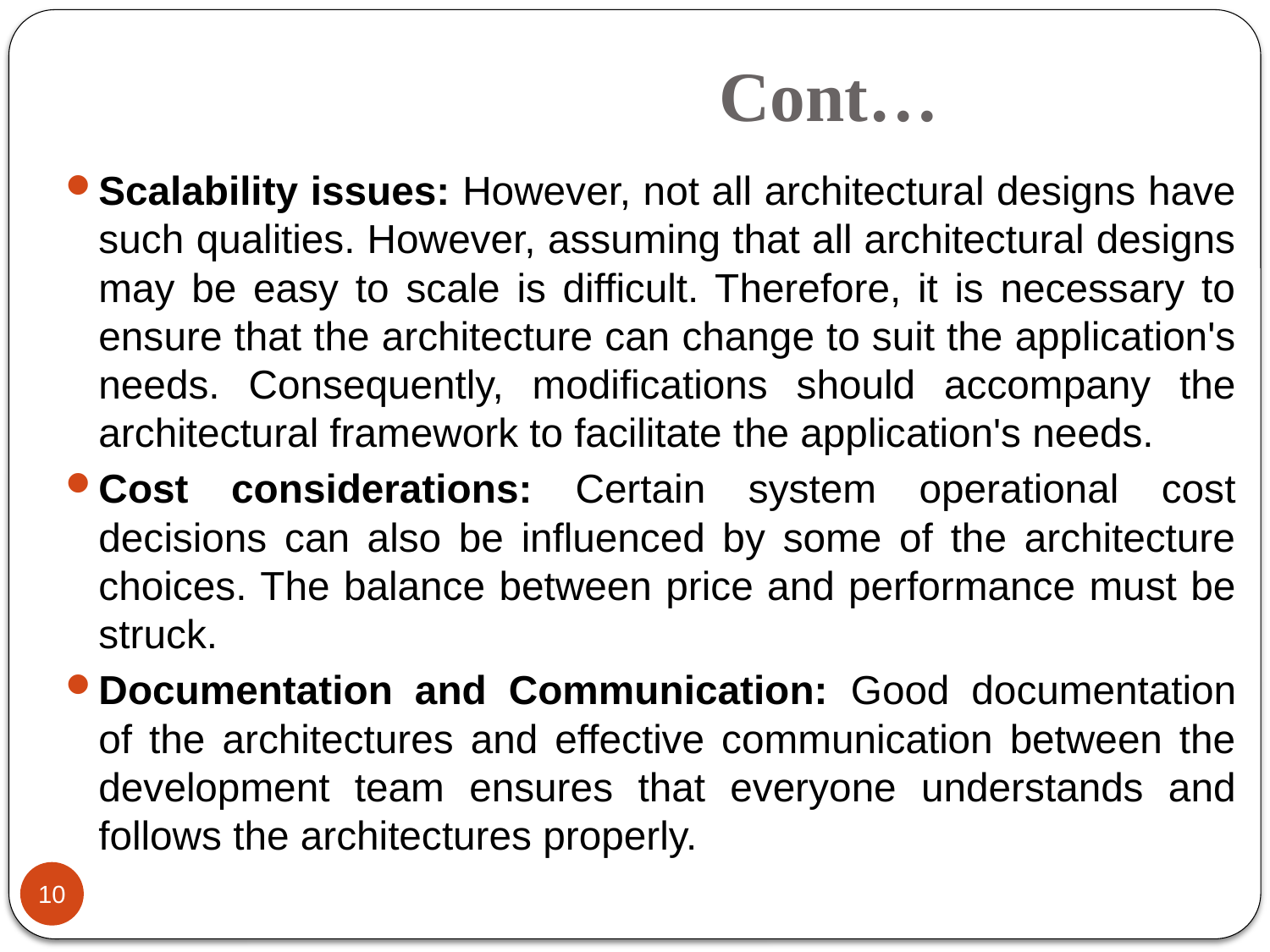

# Cont…
Scalability issues: However, not all architectural designs have such qualities. However, assuming that all architectural designs may be easy to scale is difficult. Therefore, it is necessary to ensure that the architecture can change to suit the application's needs. Consequently, modifications should accompany the architectural framework to facilitate the application's needs.
Cost considerations: Certain system operational cost decisions can also be influenced by some of the architecture choices. The balance between price and performance must be struck.
Documentation and Communication: Good documentation of the architectures and effective communication between the development team ensures that everyone understands and follows the architectures properly.
10